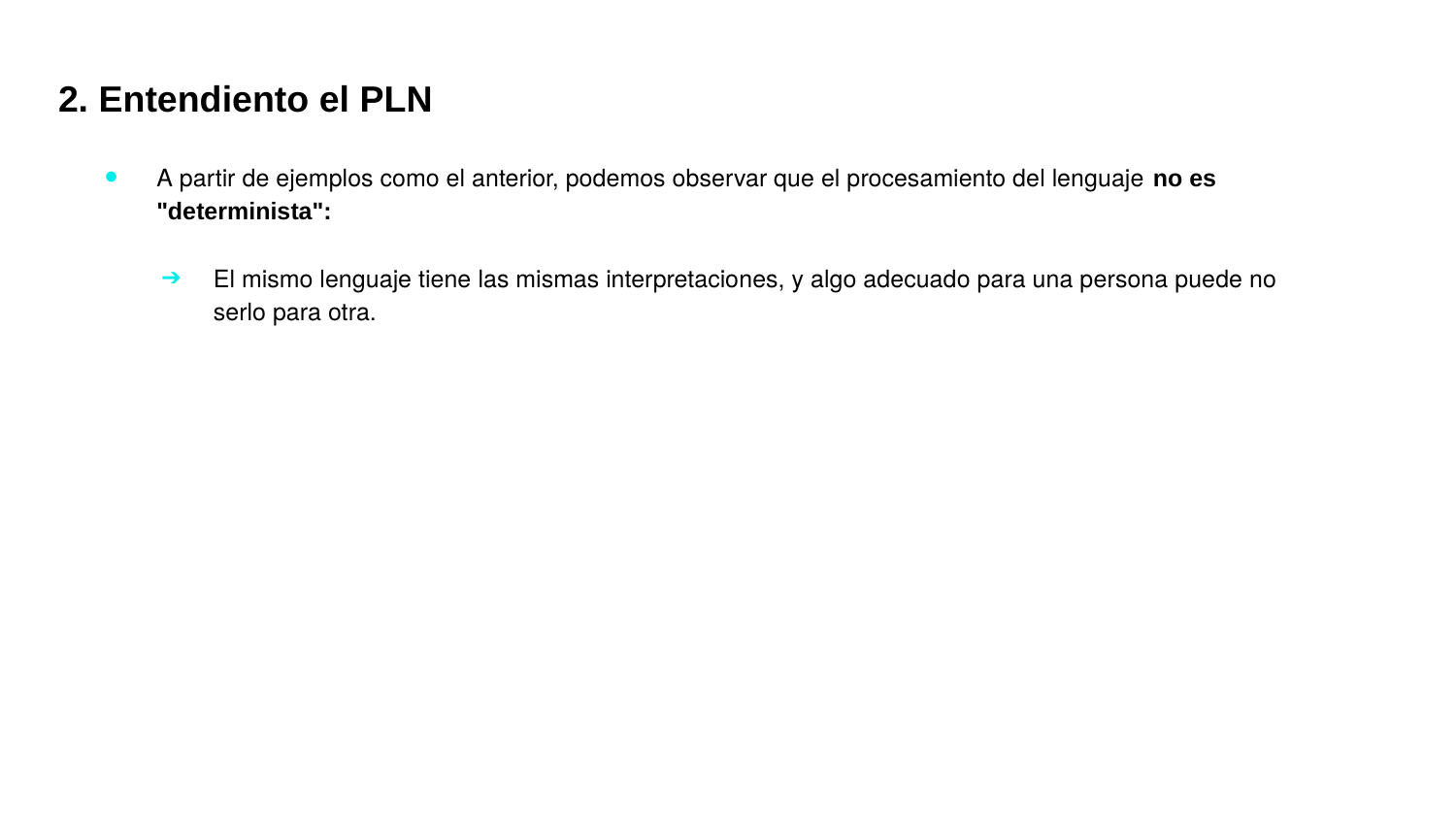

# 2. Entendiento el PLN
A partir de ejemplos como el anterior, podemos observar que el procesamiento del lenguaje no es "determinista":

El mismo lenguaje tiene las mismas interpretaciones, y algo adecuado para una persona puede no serlo para otra.
●